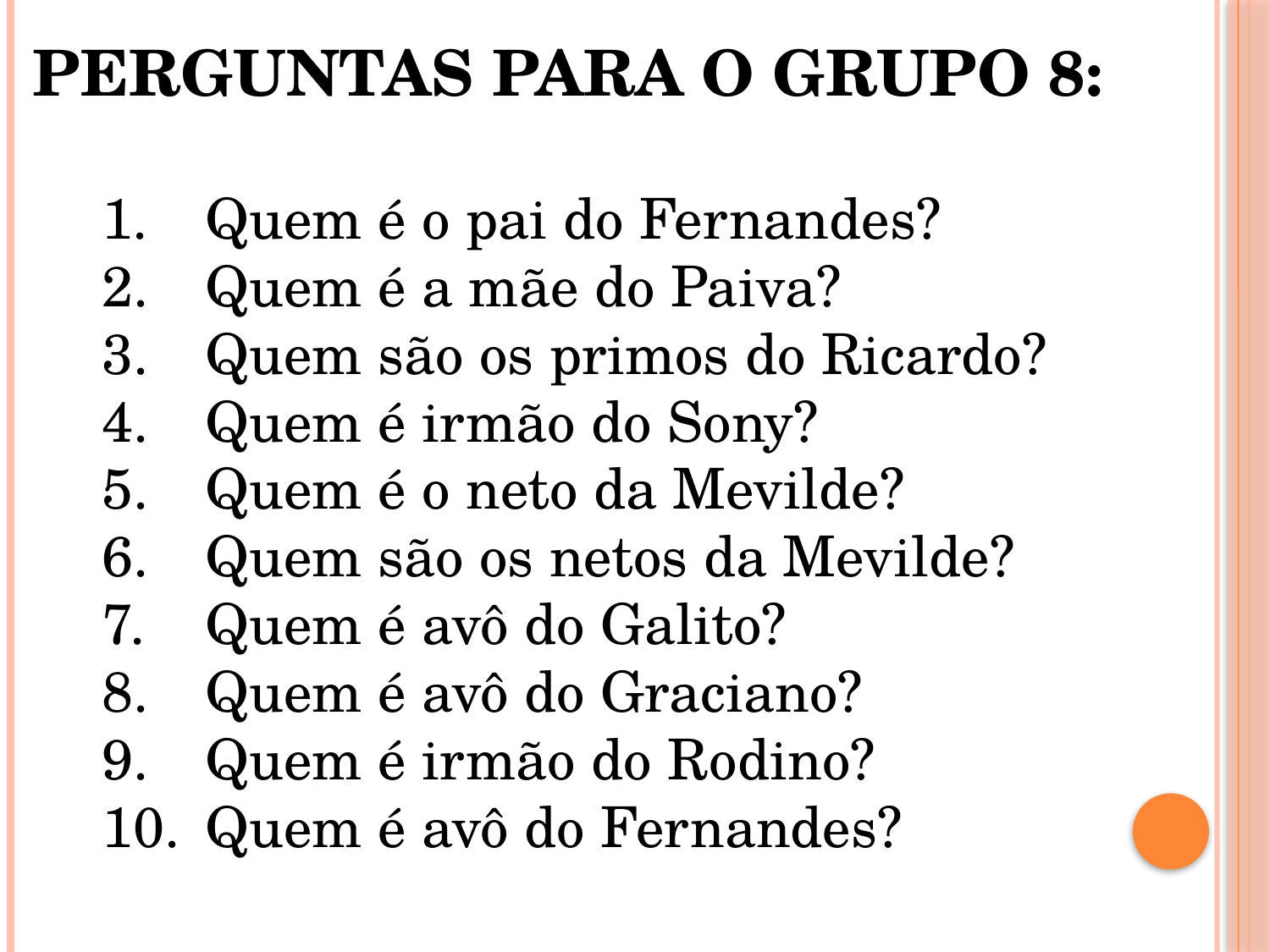

PERGUNTAS PARA O GRUPO 8:
Quem é o pai do Fernandes?
Quem é a mãe do Paiva?
Quem são os primos do Ricardo?
Quem é irmão do Sony?
Quem é o neto da Mevilde?
Quem são os netos da Mevilde?
Quem é avô do Galito?
Quem é avô do Graciano?
Quem é irmão do Rodino?
Quem é avô do Fernandes?